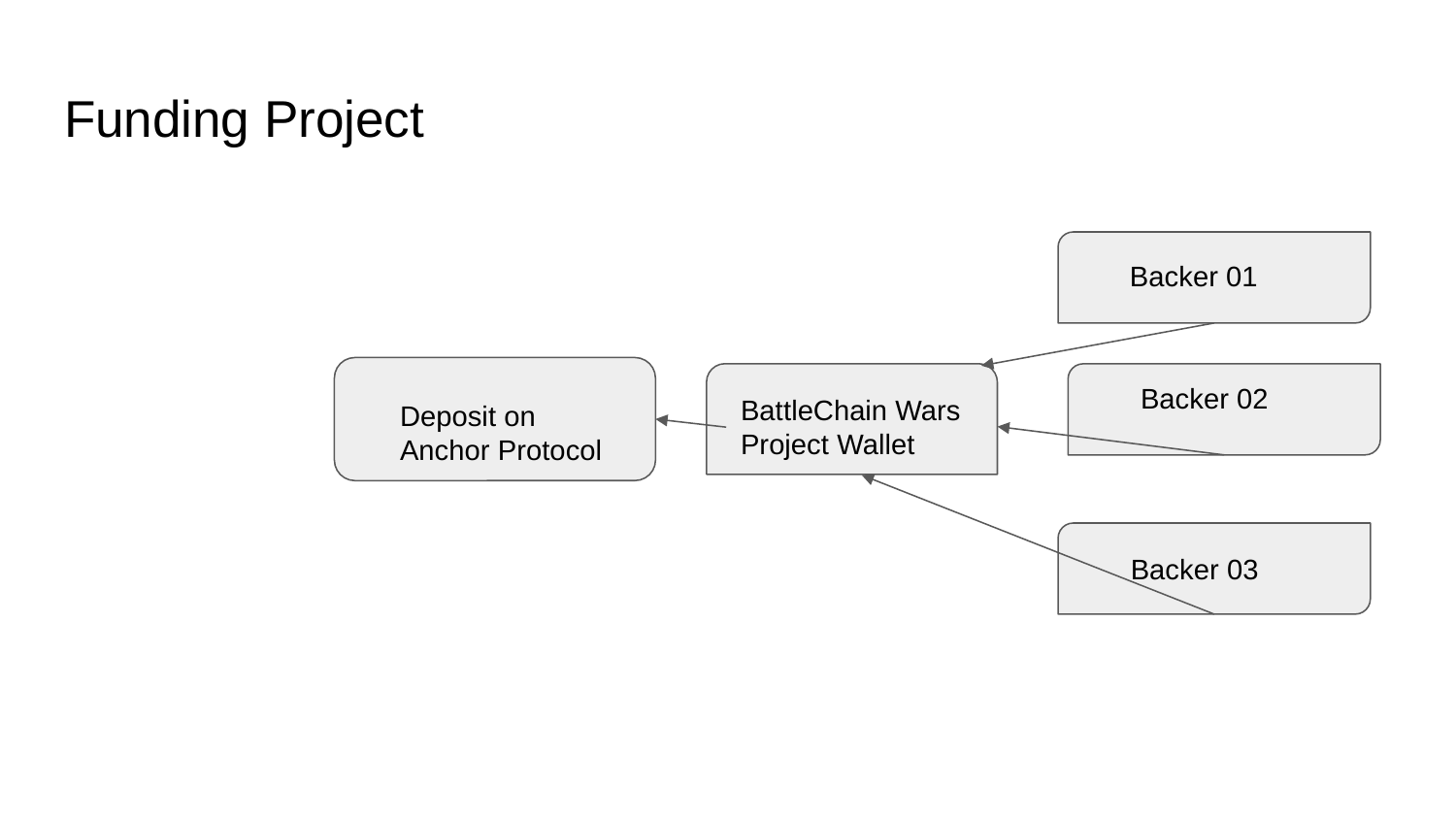

# Funding Project

Backer 01

Backer 02
BattleChain Wars Project Wallet
Deposit on Anchor Protocol

Backer 03